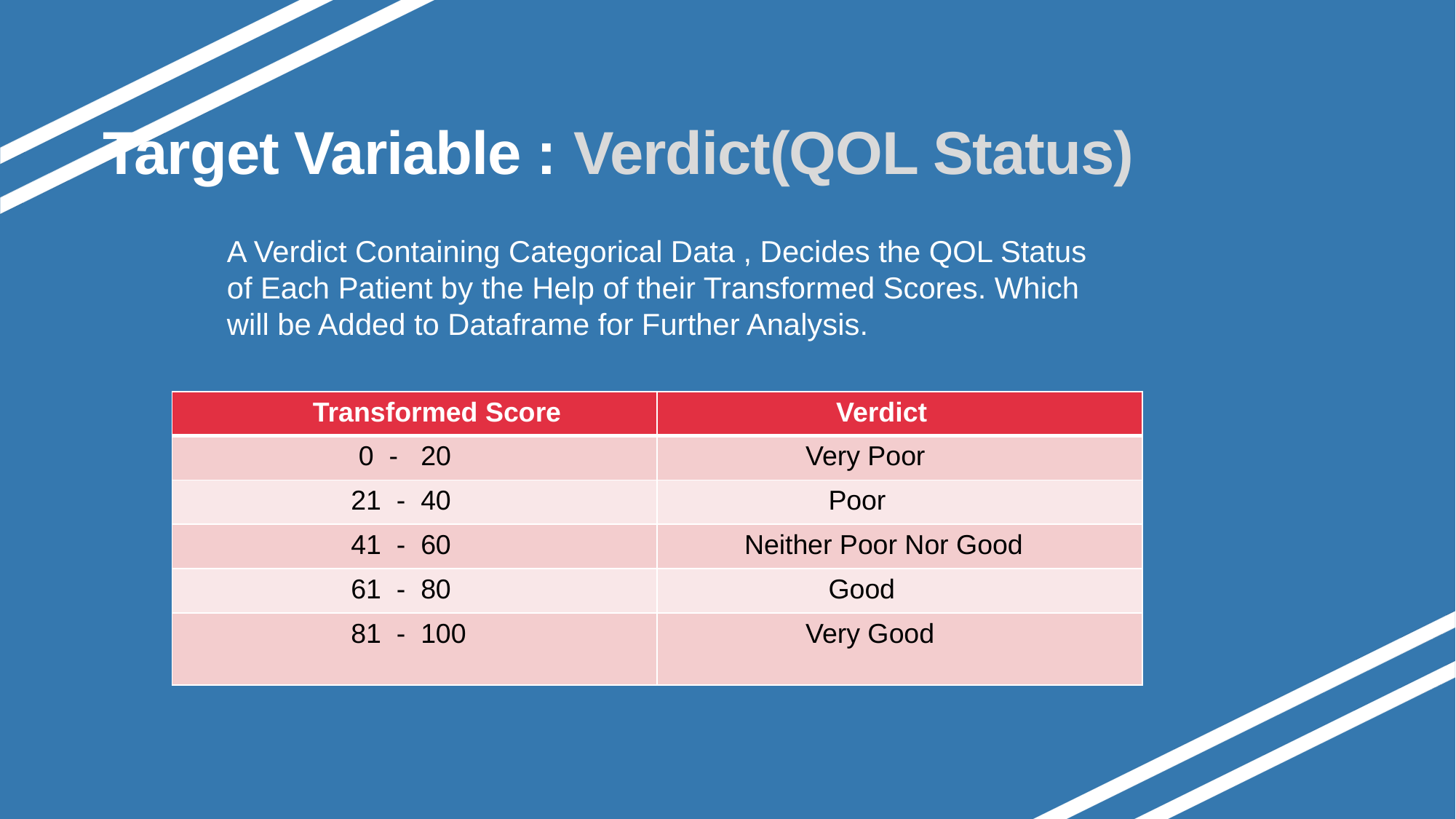

# Target Variable : Verdict(QOL Status)
A Verdict Containing Categorical Data , Decides the QOL Status of Each Patient by the Help of their Transformed Scores. Which will be Added to Dataframe for Further Analysis.
| Transformed Score | Verdict |
| --- | --- |
| 0 - 20 | Very Poor |
| 21 - 40 | Poor |
| 41 - 60 | Neither Poor Nor Good |
| 61 - 80 | Good |
| 81 - 100 | Very Good |